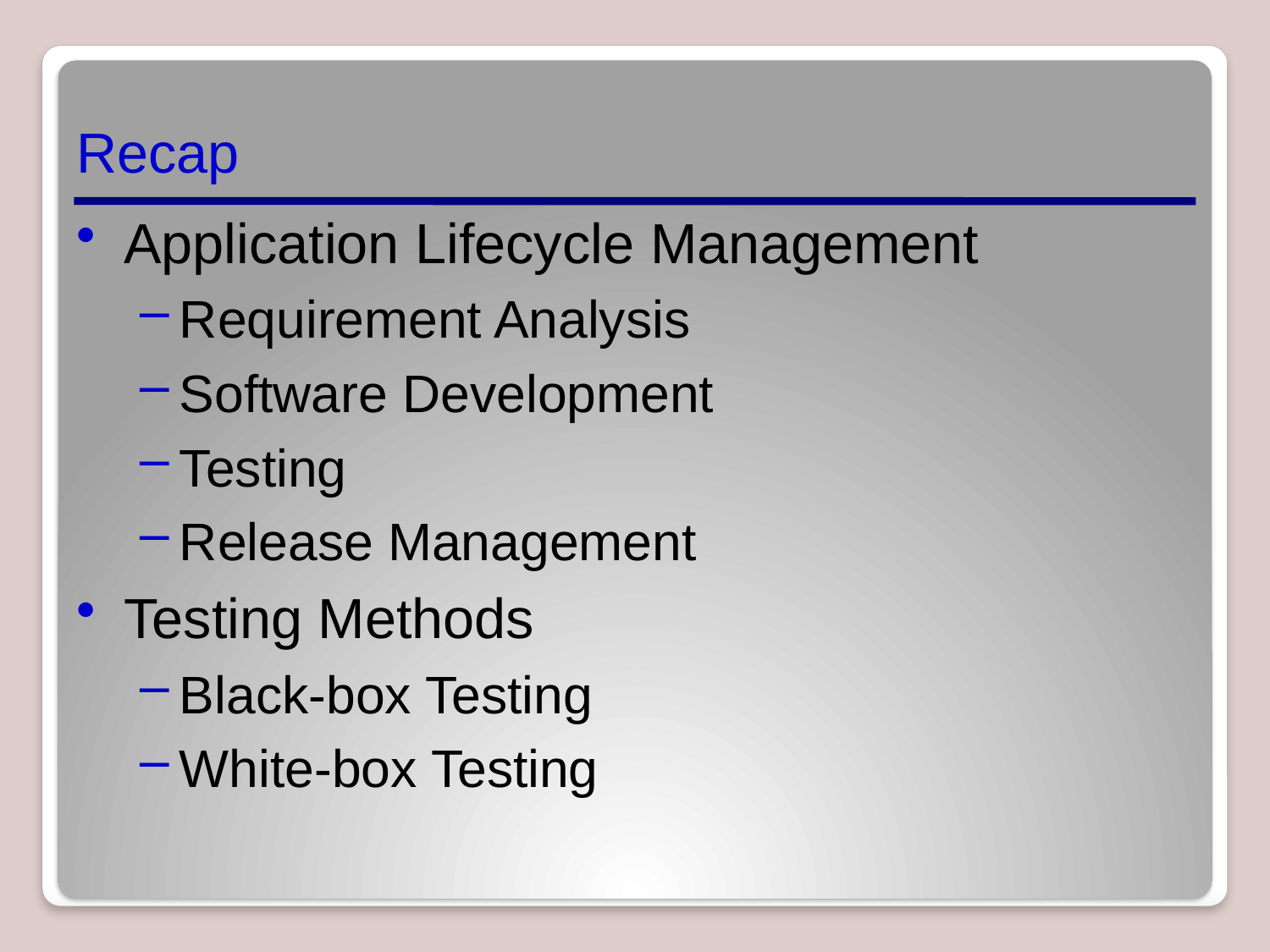

# Recap
Application Lifecycle Management
Requirement Analysis
Software Development
Testing
Release Management
Testing Methods
Black-box Testing
White-box Testing